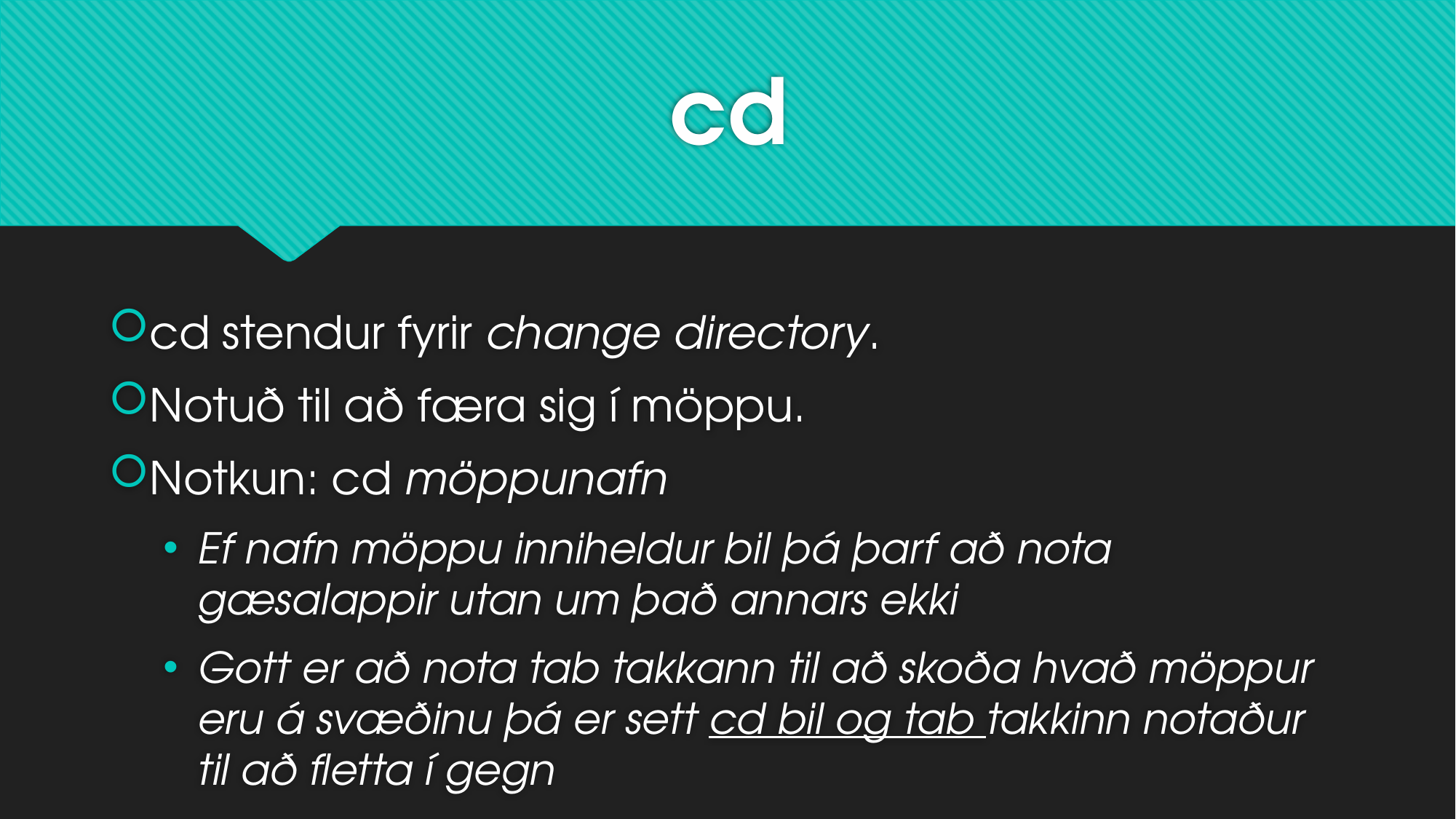

# cd

cd stendur fyrir change directory.
Notuð til að færa sig í möppu.
Notkun: cd möppunafn
Ef nafn möppu inniheldur bil þá þarf að nota gæsalappir utan um það annars ekki
Gott er að nota tab takkann til að skoða hvað möppur eru á svæðinu þá er sett cd bil og tab takkinn notaður til að fletta í gegn